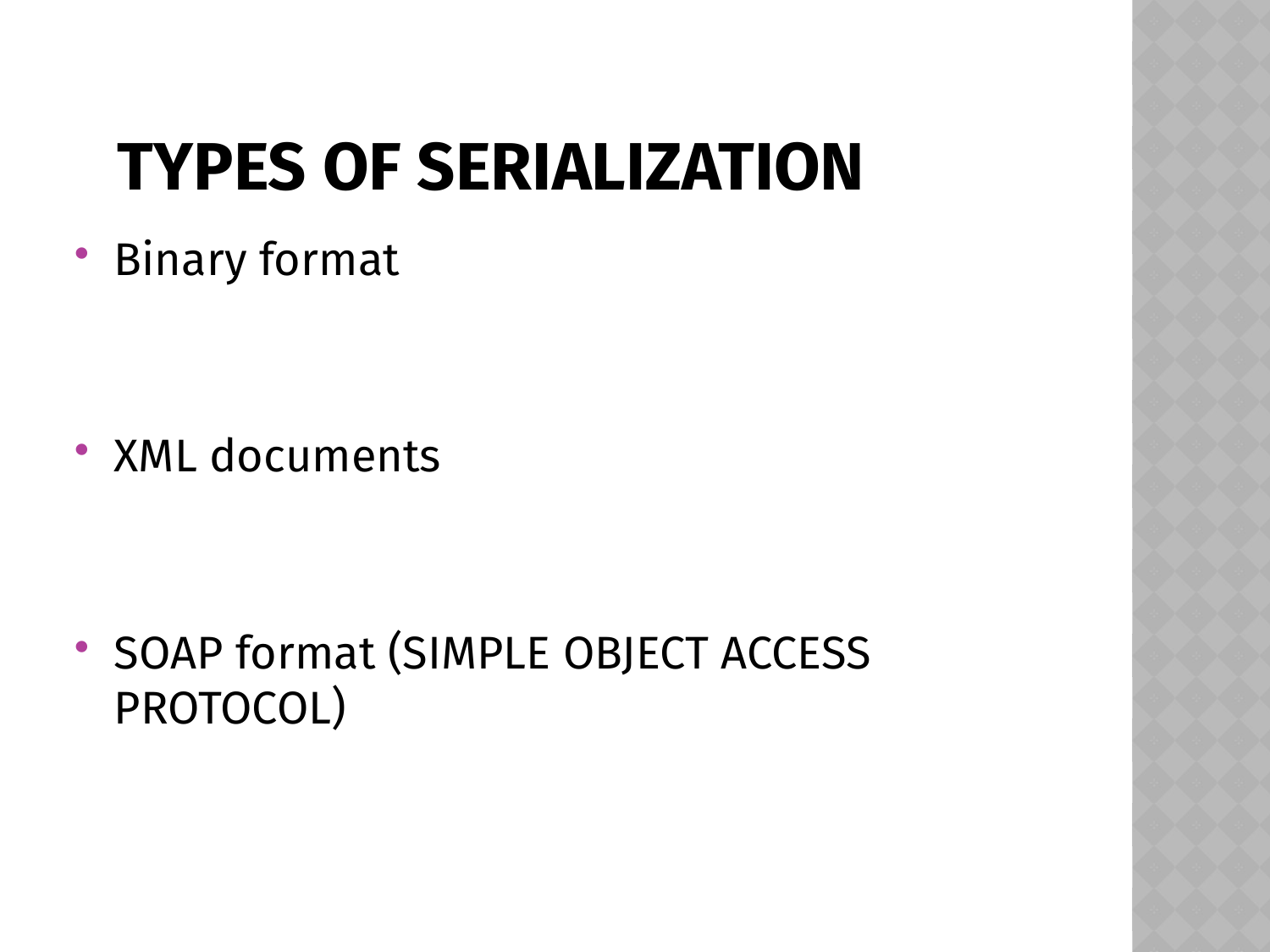

# TYPES OF SERIALIZATION
Binary format

XML documents

SOAP format (SIMPLE OBJECT ACCESS PROTOCOL)